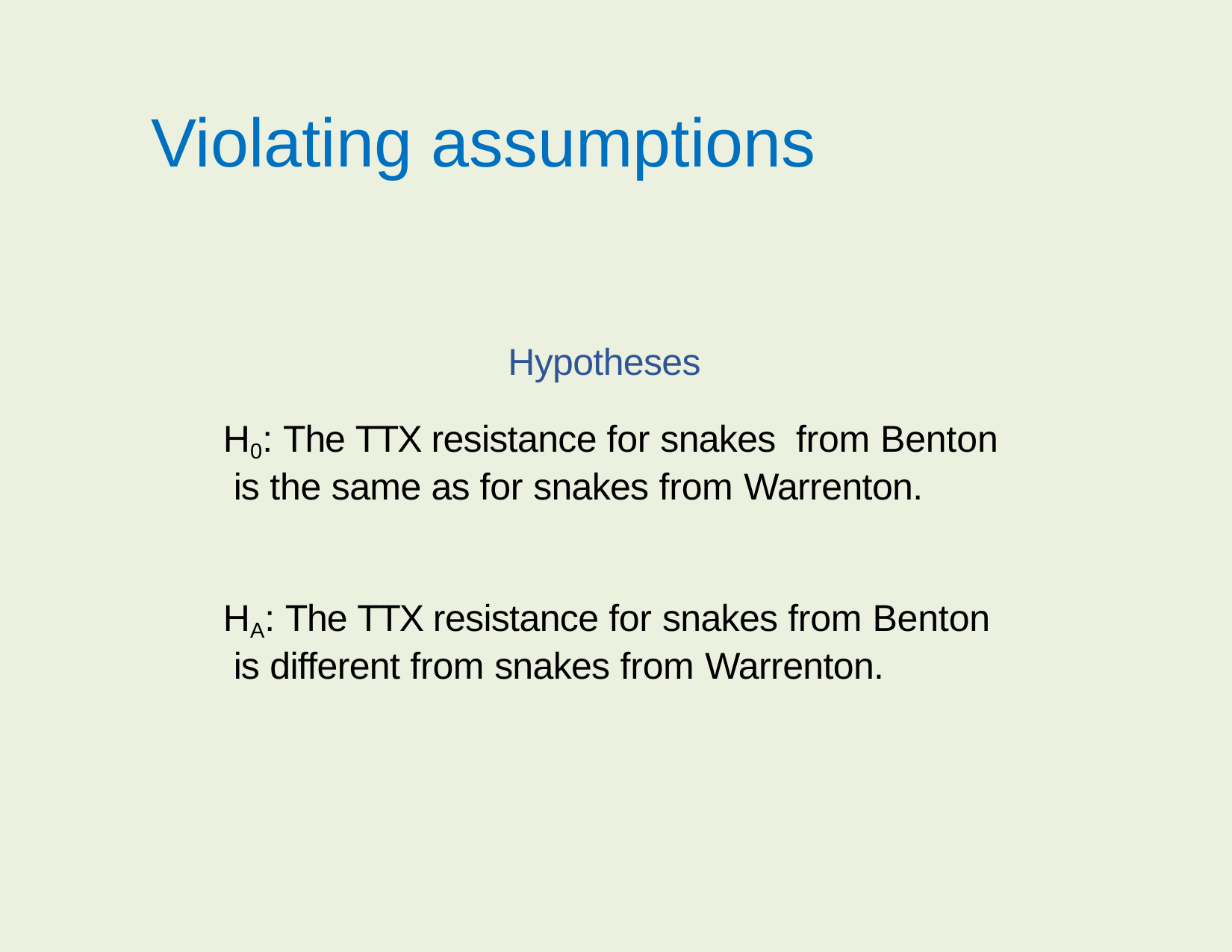

Violating assumptions
Hypotheses
H0: The TTX resistance for snakes  from Benton is the same as for snakes from Warrenton.

HA: The TTX resistance for snakes from Benton is different from snakes from Warrenton.